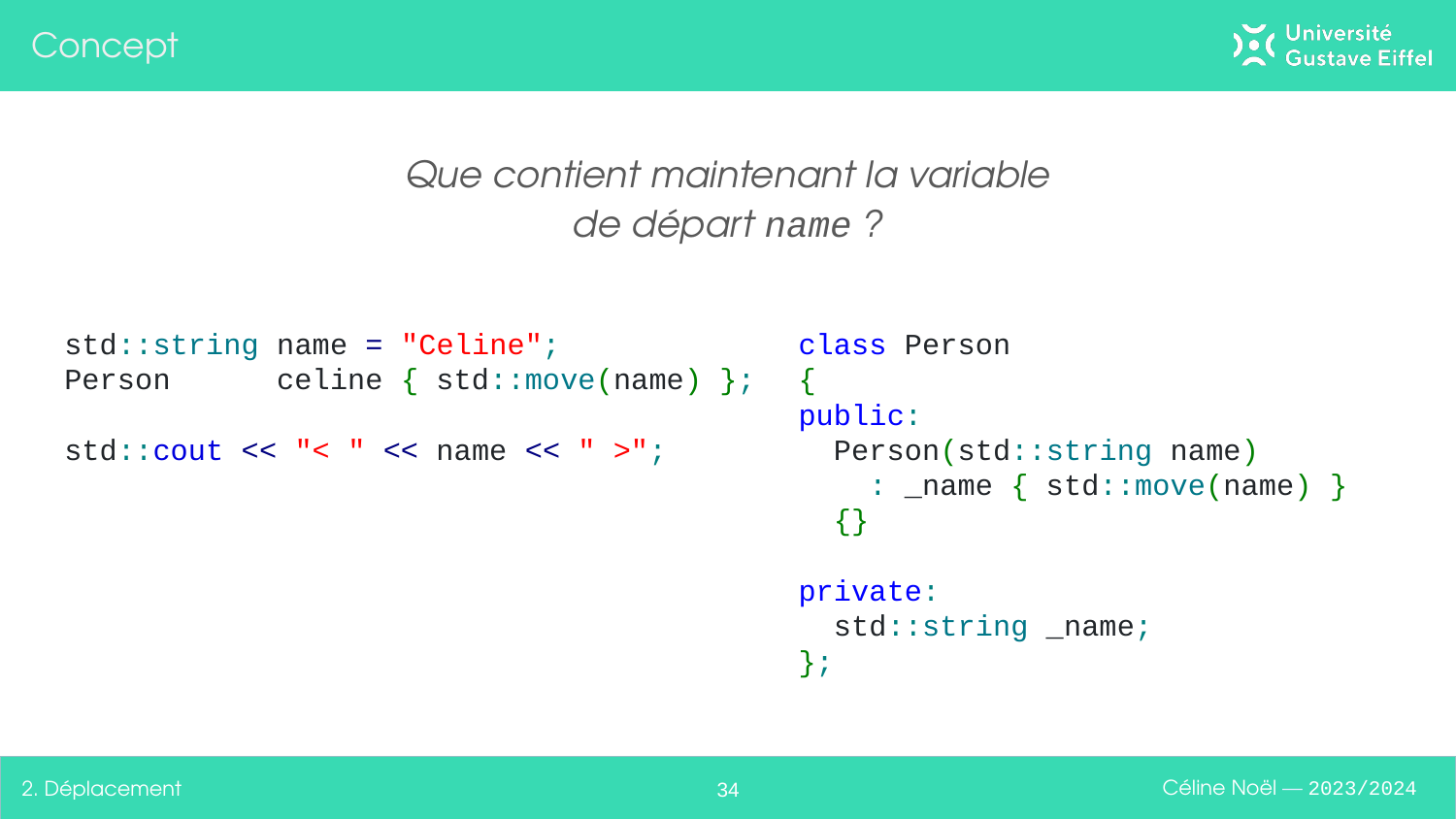

# Concept
Que contient maintenant la variable
de départ name ?
std::string name = "Celine";
Person      celine { std::move(name) };
std::cout << "< " << name << " >";
class Person
{
public:
  Person(std::string name)
    : _name { std::move(name) }
  {}

private:
  std::string _name;
};
2. Déplacement
34